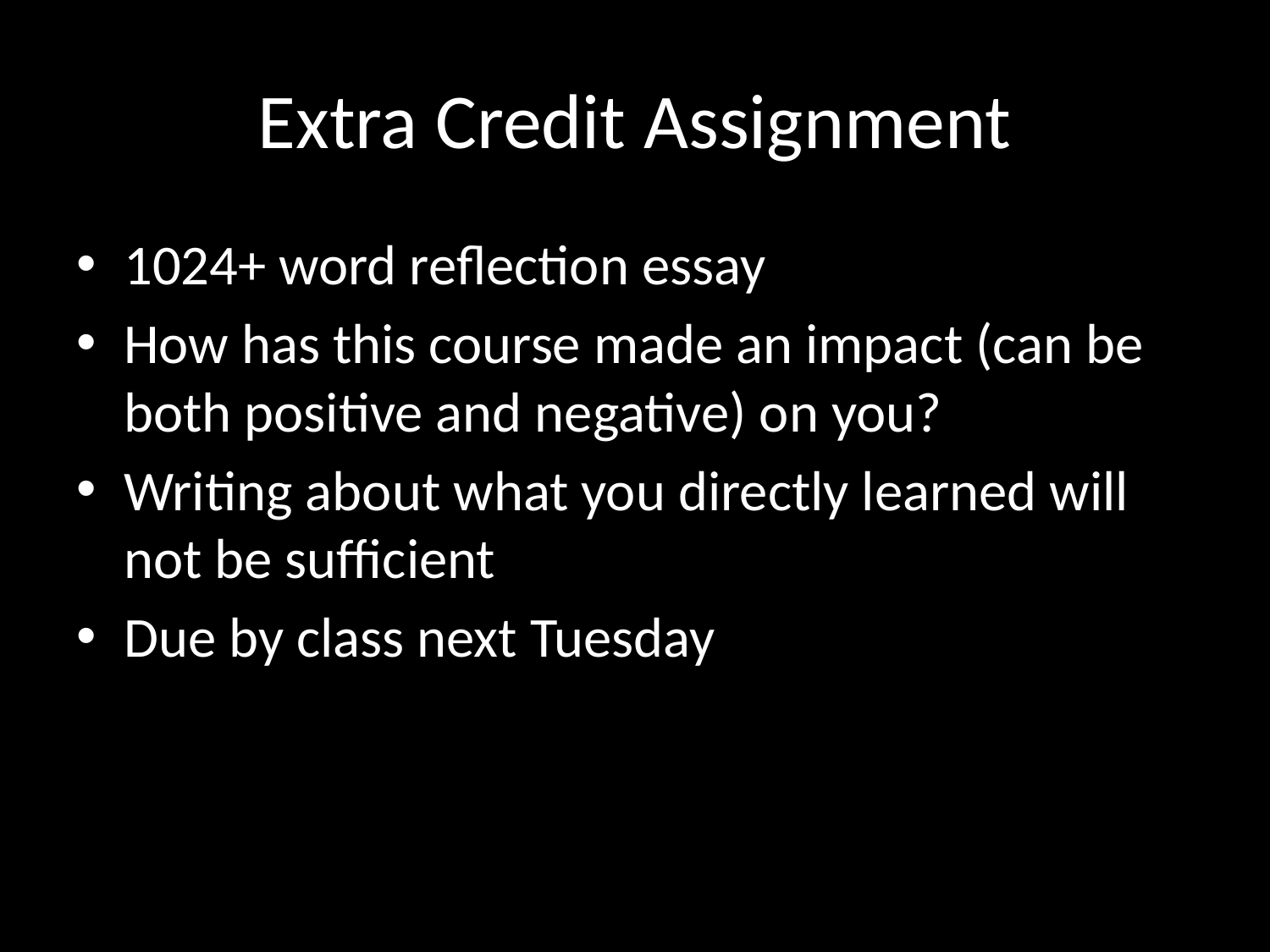

# Extra Credit Assignment
1024+ word reflection essay
How has this course made an impact (can be both positive and negative) on you?
Writing about what you directly learned will not be sufficient
Due by class next Tuesday